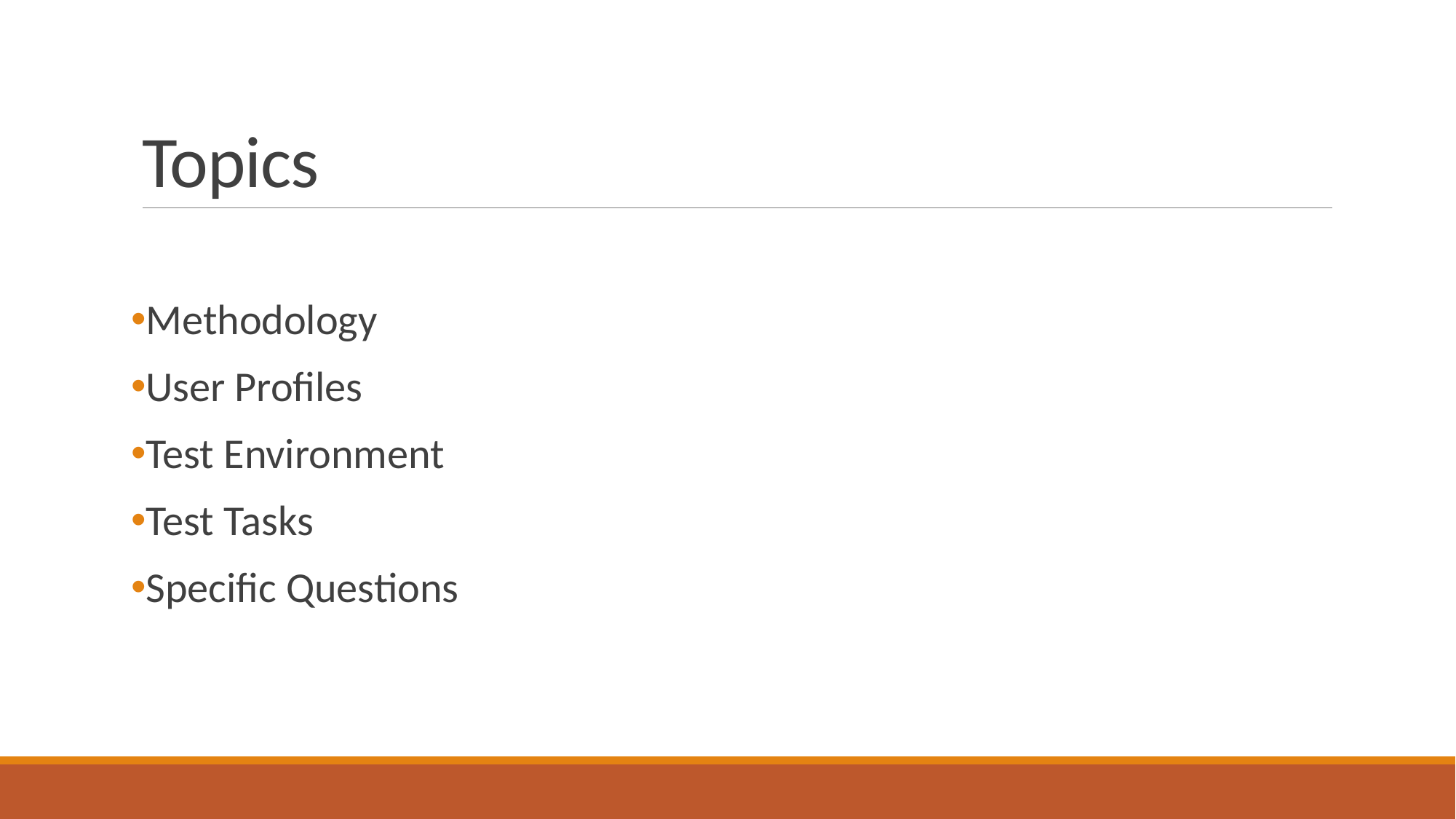

# Topics

Methodology
User Profiles
Test Environment
Test Tasks
Specific Questions